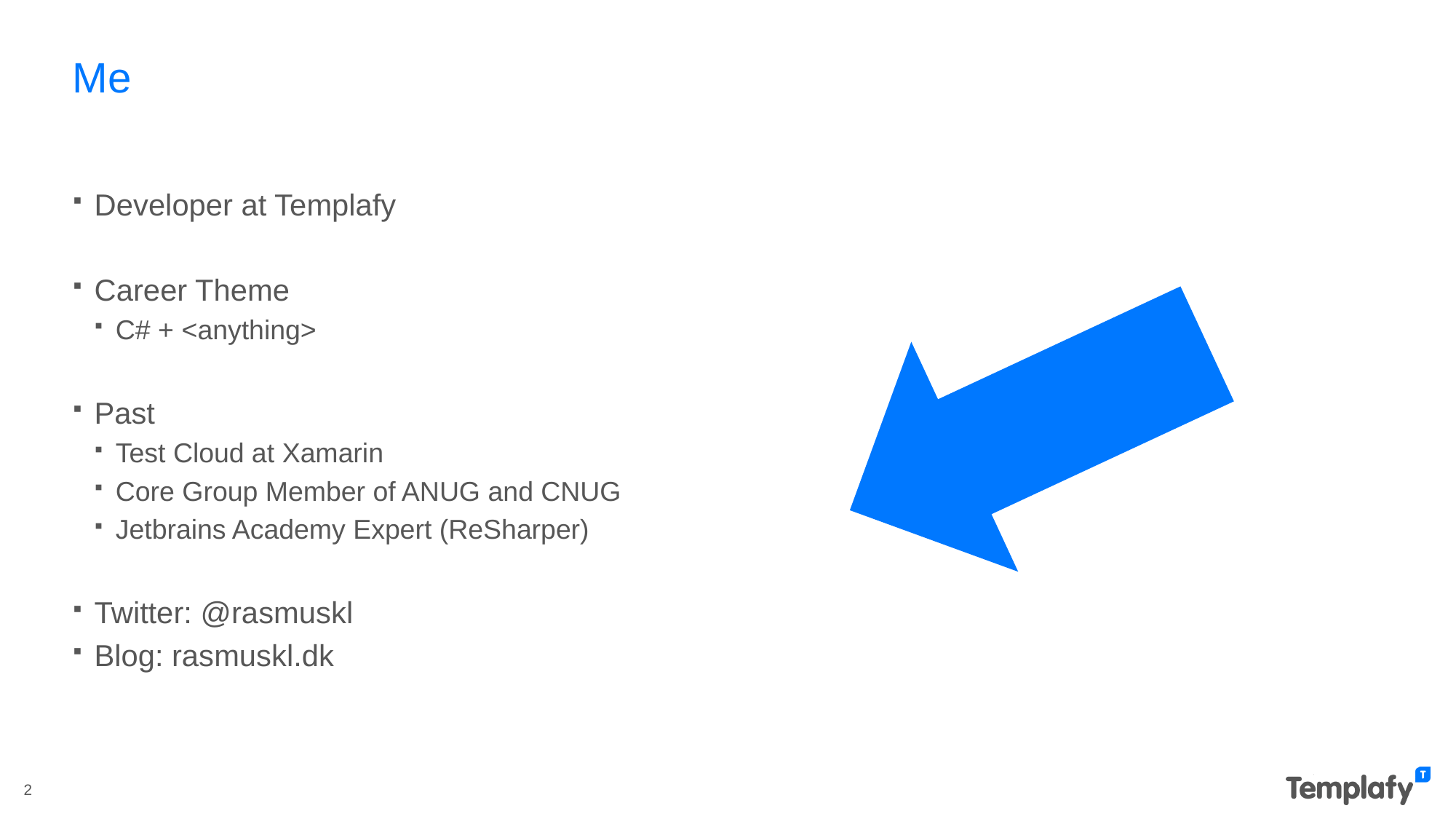

# Me

Developer at Templafy

Career Theme
C# + <anything>

Past
Test Cloud at Xamarin
Core Group Member of ANUG and CNUG
Jetbrains Academy Expert (ReSharper)

Twitter: @rasmuskl
Blog: rasmuskl.dk

2